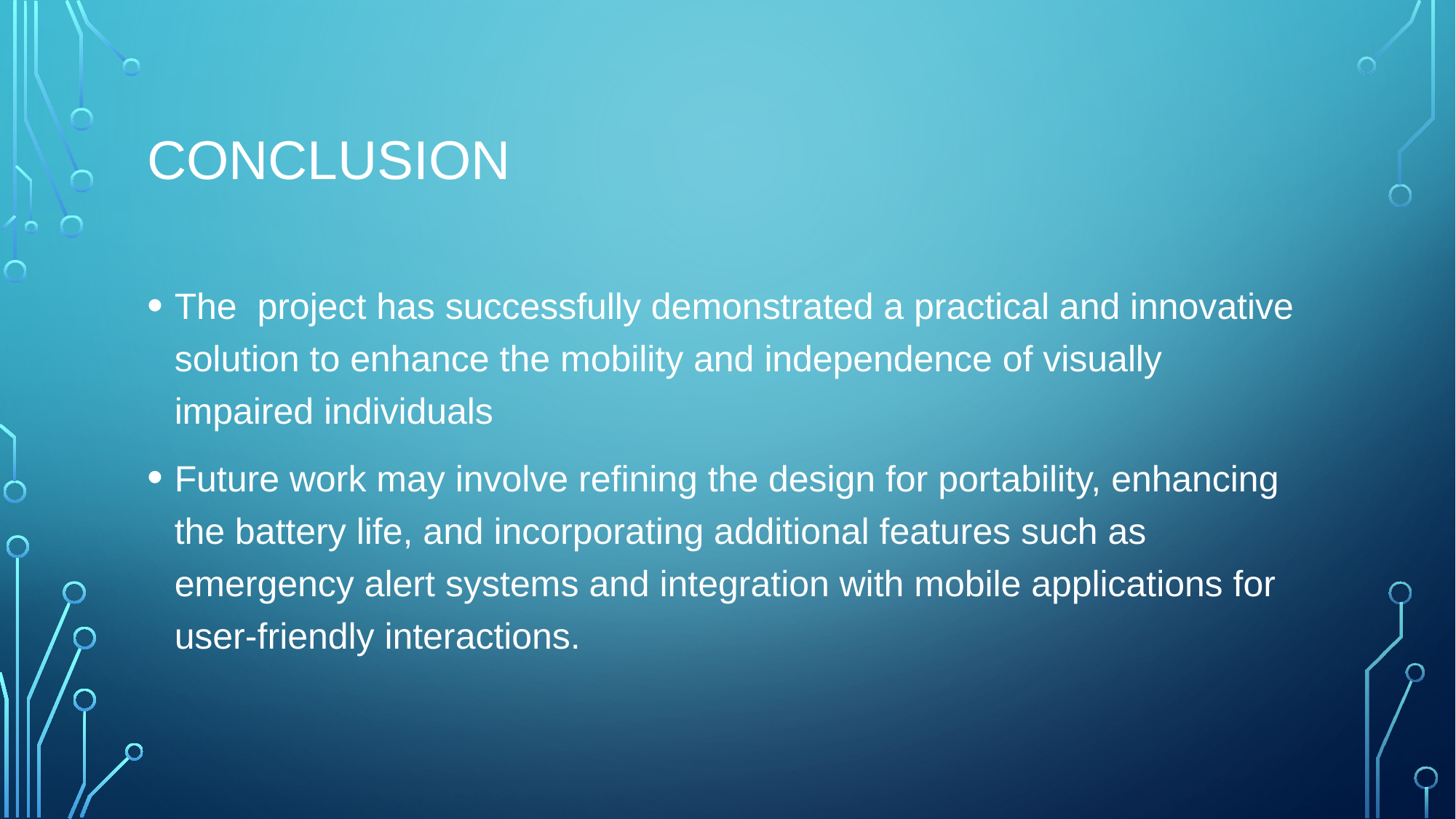

# Conclusion
The  project has successfully demonstrated a practical and innovative solution to enhance the mobility and independence of visually impaired individuals
Future work may involve refining the design for portability, enhancing the battery life, and incorporating additional features such as emergency alert systems and integration with mobile applications for user-friendly interactions.